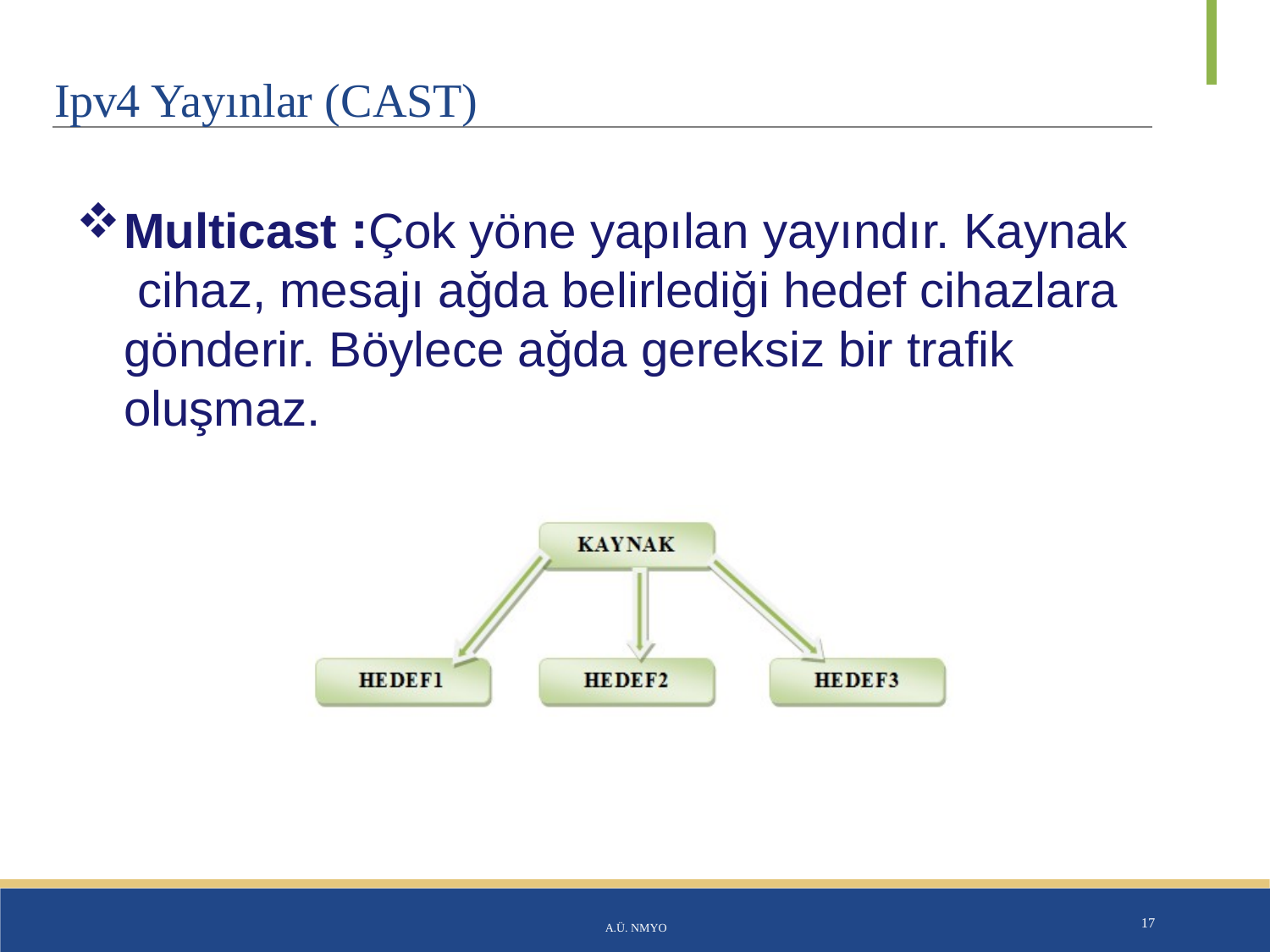

# Ipv4 Yayınlar (CAST)
Multicast :Çok yöne yapılan yayındır. Kaynak  cihaz, mesajı ağda belirlediği hedef cihazlara  gönderir. Böylece ağda gereksiz bir trafik  oluşmaz.

A.Ü. NMYO
17